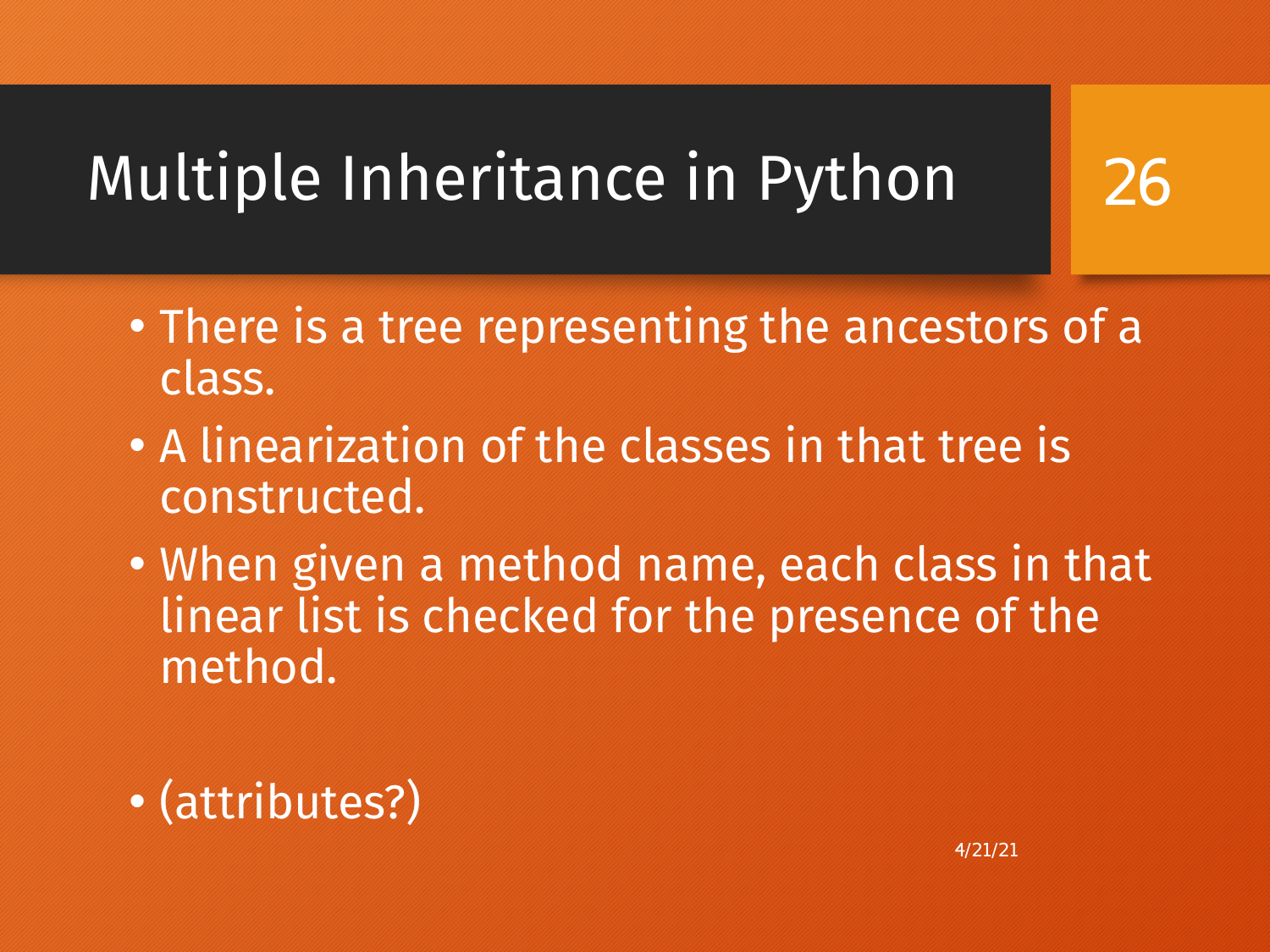

# Multiple Inheritance in Python
26
There is a tree representing the ancestors of a class.
A linearization of the classes in that tree is constructed.
When given a method name, each class in that linear list is checked for the presence of the method.

(attributes?)
4/21/21